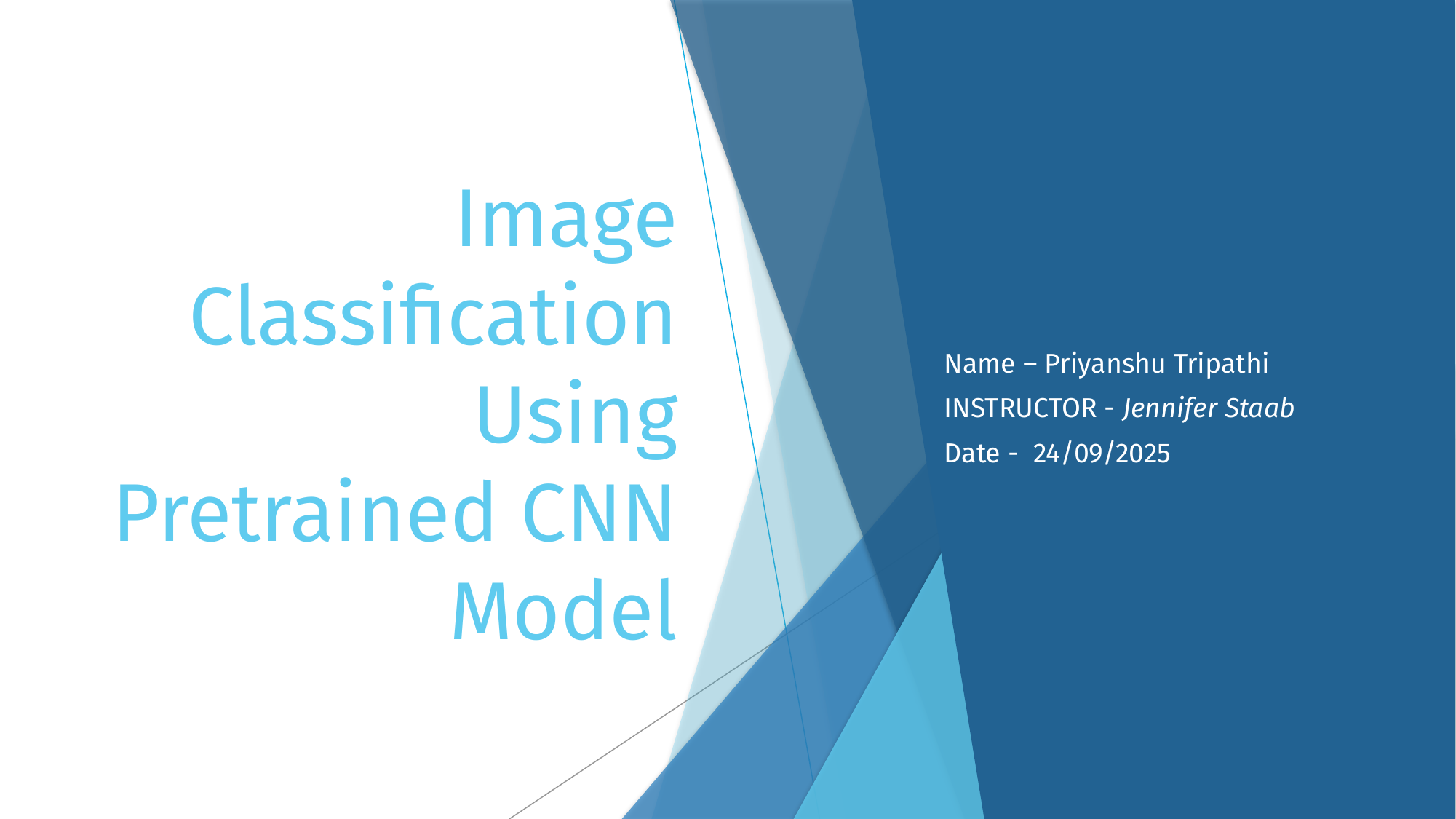

# Image Classification Using Pretrained CNN Model
Name – Priyanshu Tripathi
INSTRUCTOR - Jennifer Staab
Date -  24/09/2025